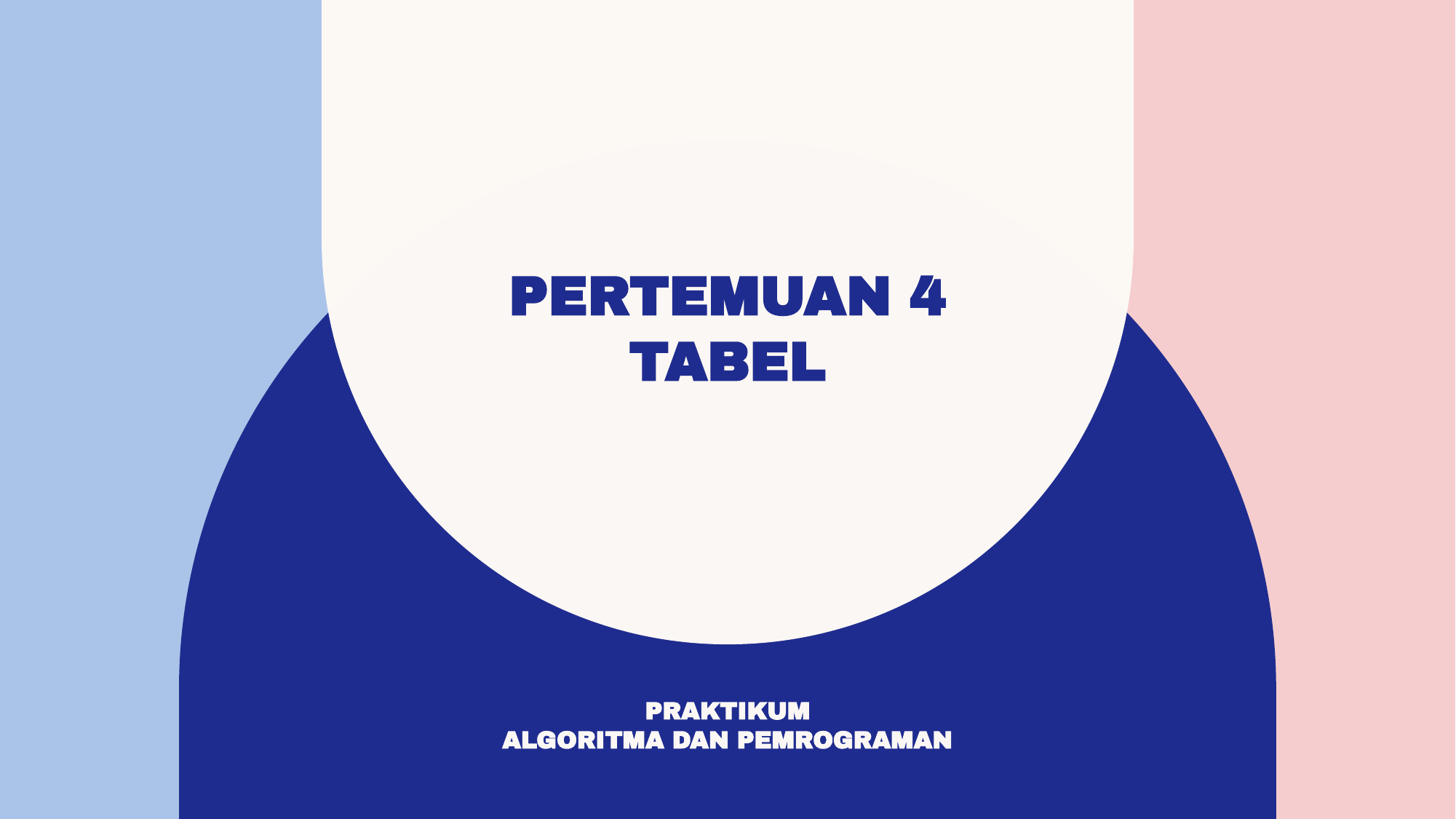

# PERTEMUAN 4 TABEL
Praktikum
Algoritma dan pemrograman